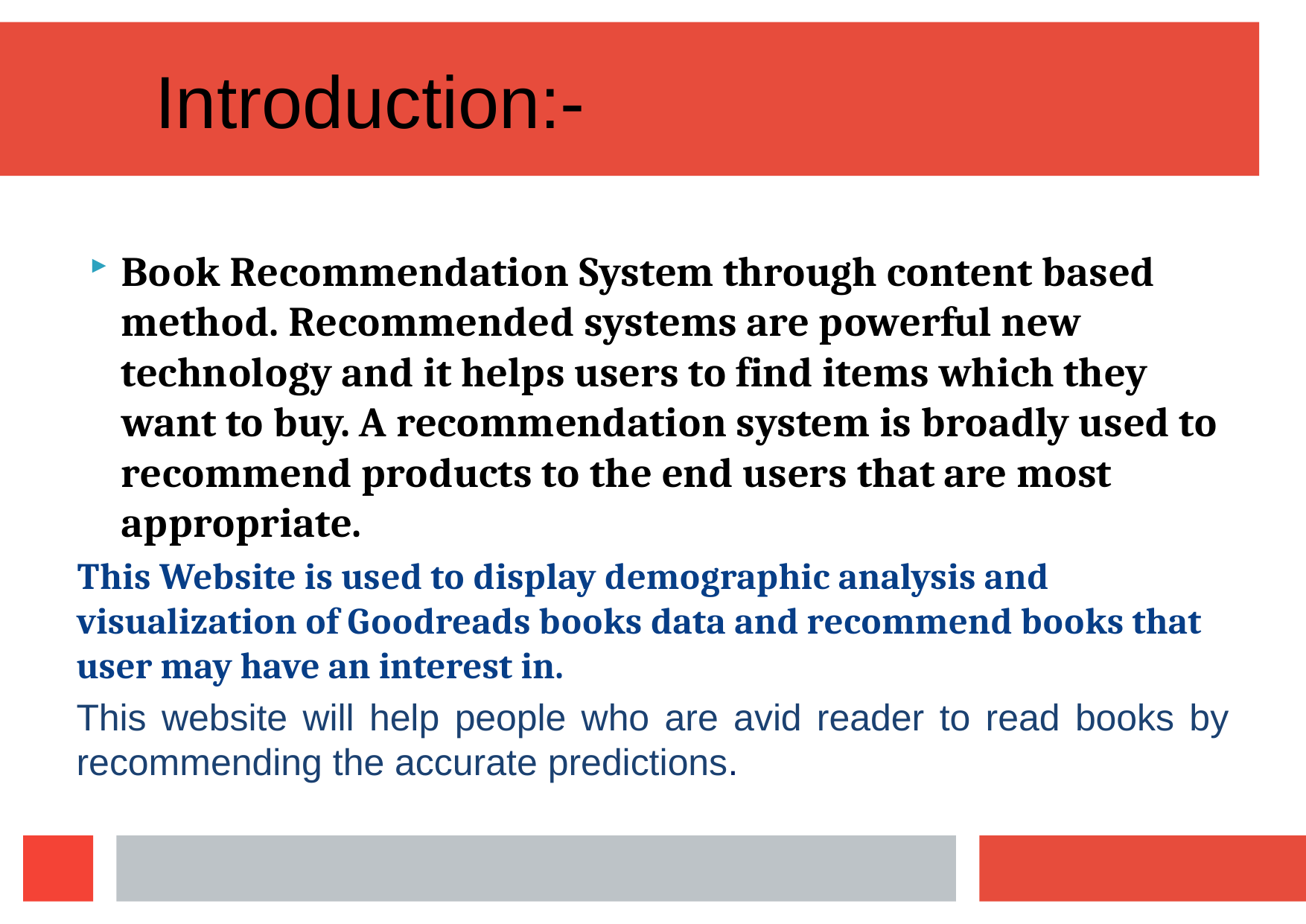

Introduction:-

Book Recommendation System through content based method. Recommended systems are powerful new technology and it helps users to find items which they want to buy. A recommendation system is broadly used to recommend products to the end users that are most appropriate.
This Website is used to display demographic analysis and visualization of Goodreads books data and recommend books that user may have an interest in.
This website will help people who are avid reader to read books by recommending the accurate predictions.